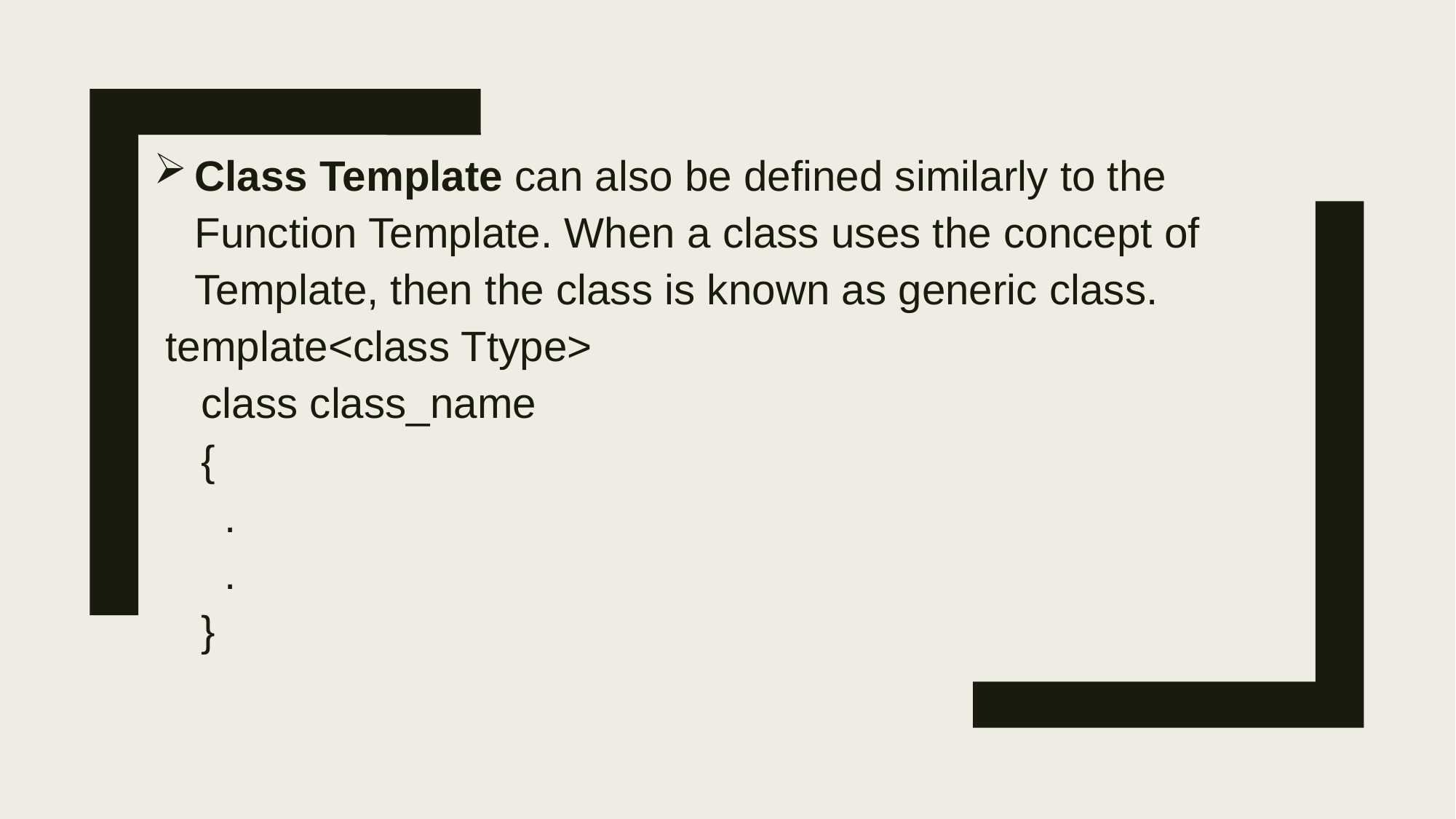

Class Template can also be defined similarly to the Function Template. When a class uses the concept of Template, then the class is known as generic class.
 template<class Ttype>
    class class_name
    {
      .
      .
    }